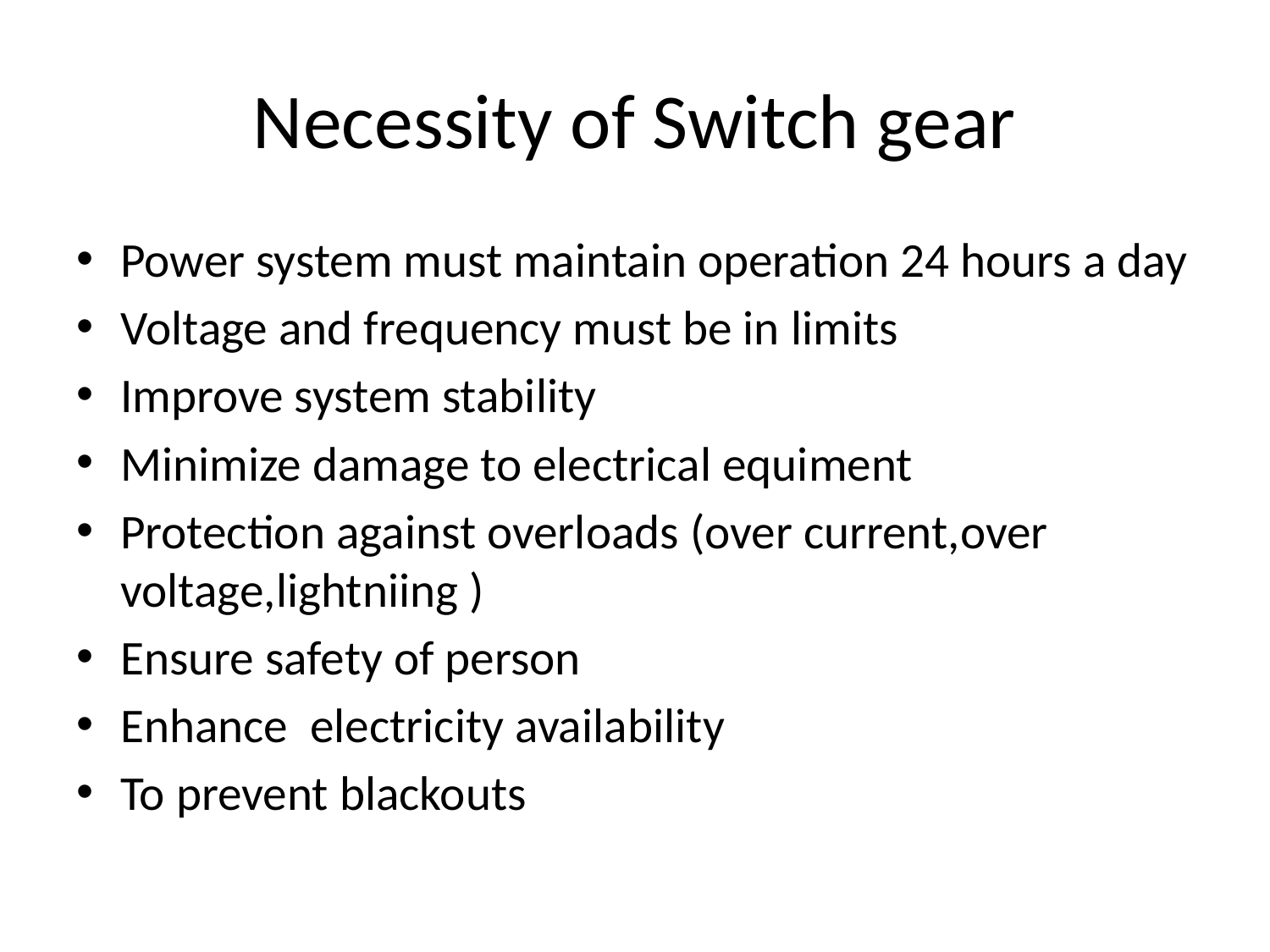

# Necessity of Switch gear
Power system must maintain operation 24 hours a day
Voltage and frequency must be in limits
Improve system stability
Minimize damage to electrical equiment
Protection against overloads (over current,over voltage,lightniing )
Ensure safety of person
Enhance  electricity availability
To prevent blackouts